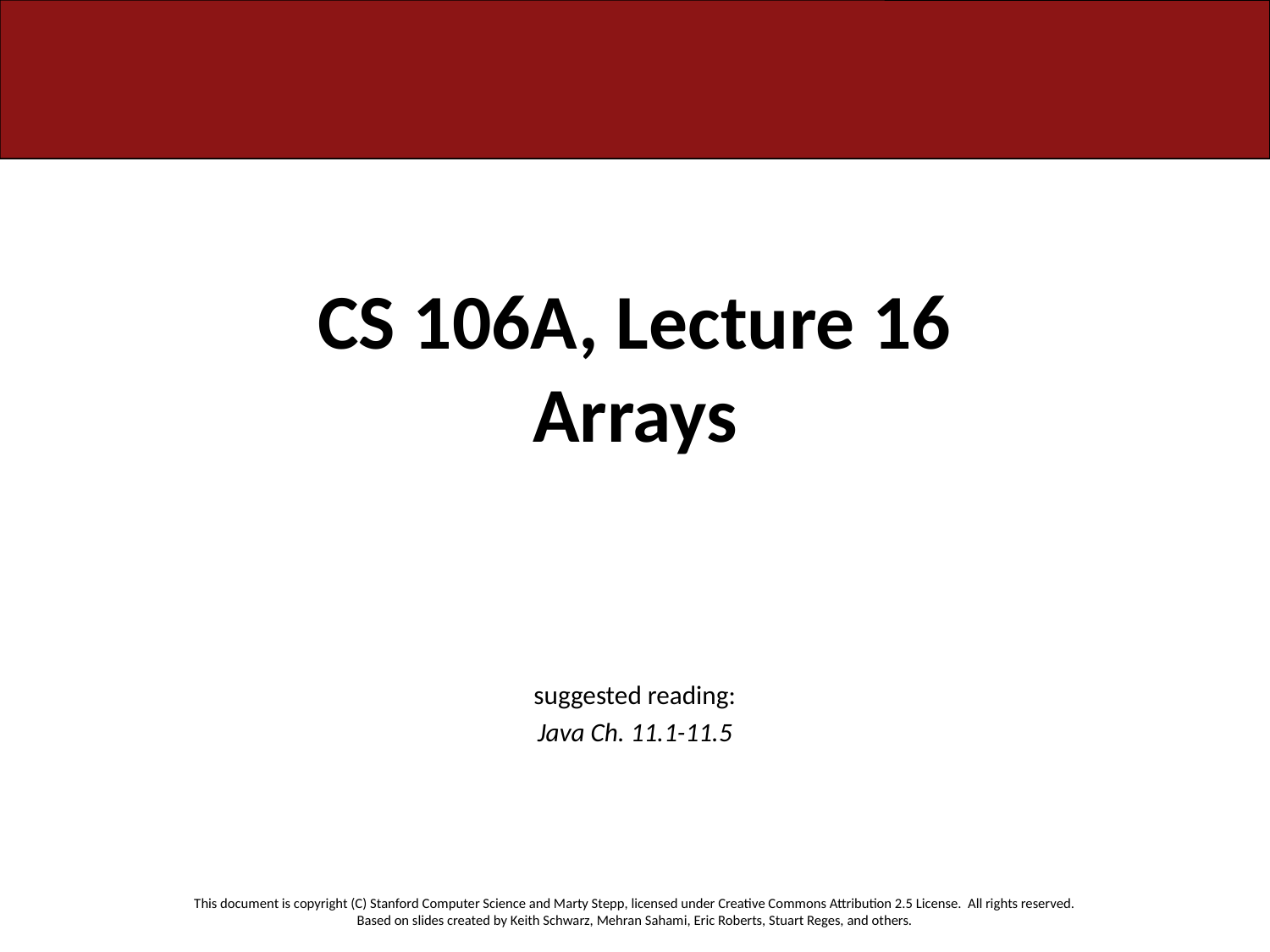

# CS 106A, Lecture 16 Arrays

suggested reading:
Java Ch. 11.1-11.5